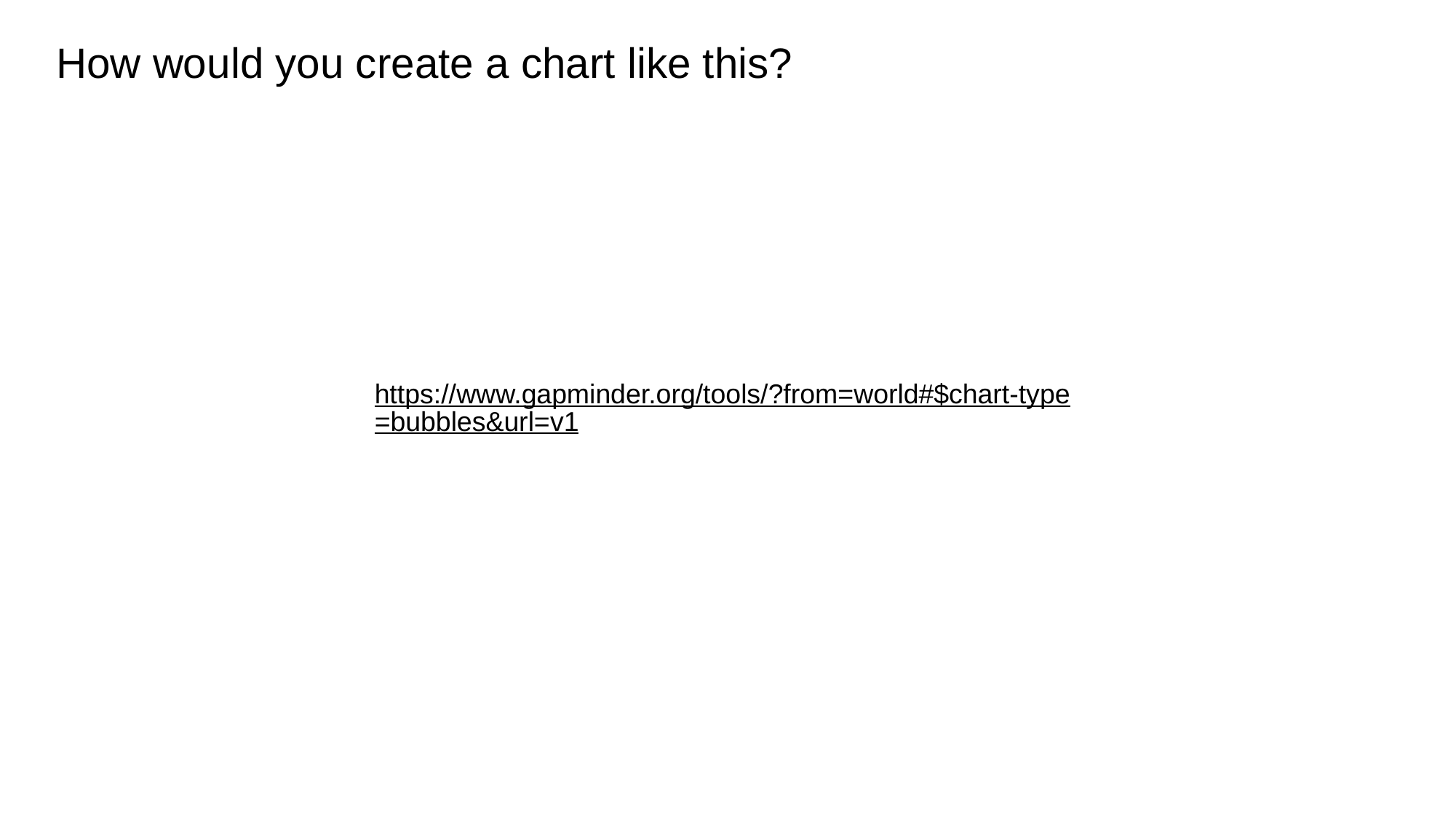

# How would you create a chart like this?
https://www.gapminder.org/tools/?from=world#$chart-type=bubbles&url=v1